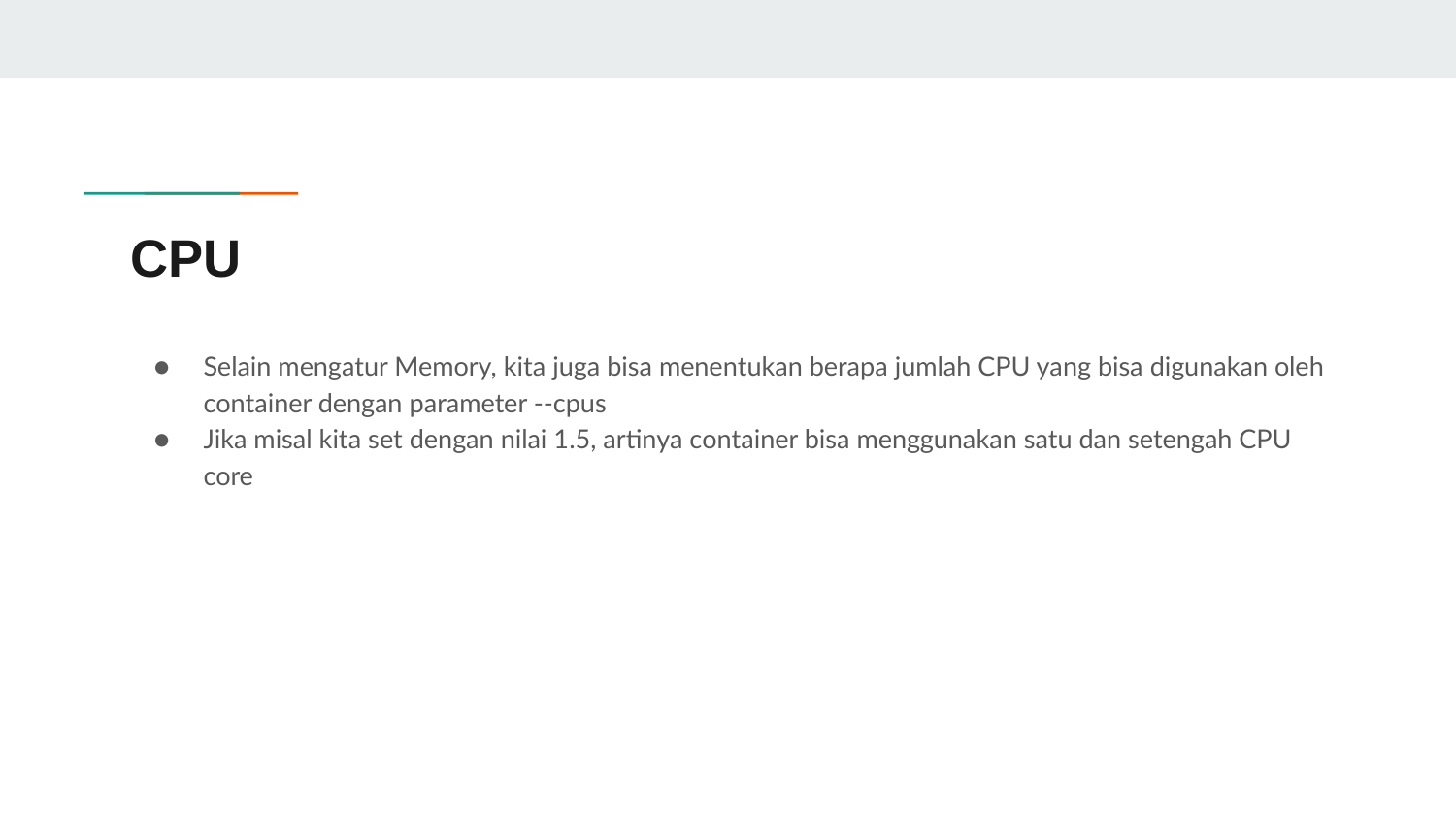

# CPU
Selain mengatur Memory, kita juga bisa menentukan berapa jumlah CPU yang bisa digunakan oleh container dengan parameter --cpus
Jika misal kita set dengan nilai 1.5, artinya container bisa menggunakan satu dan setengah CPU core